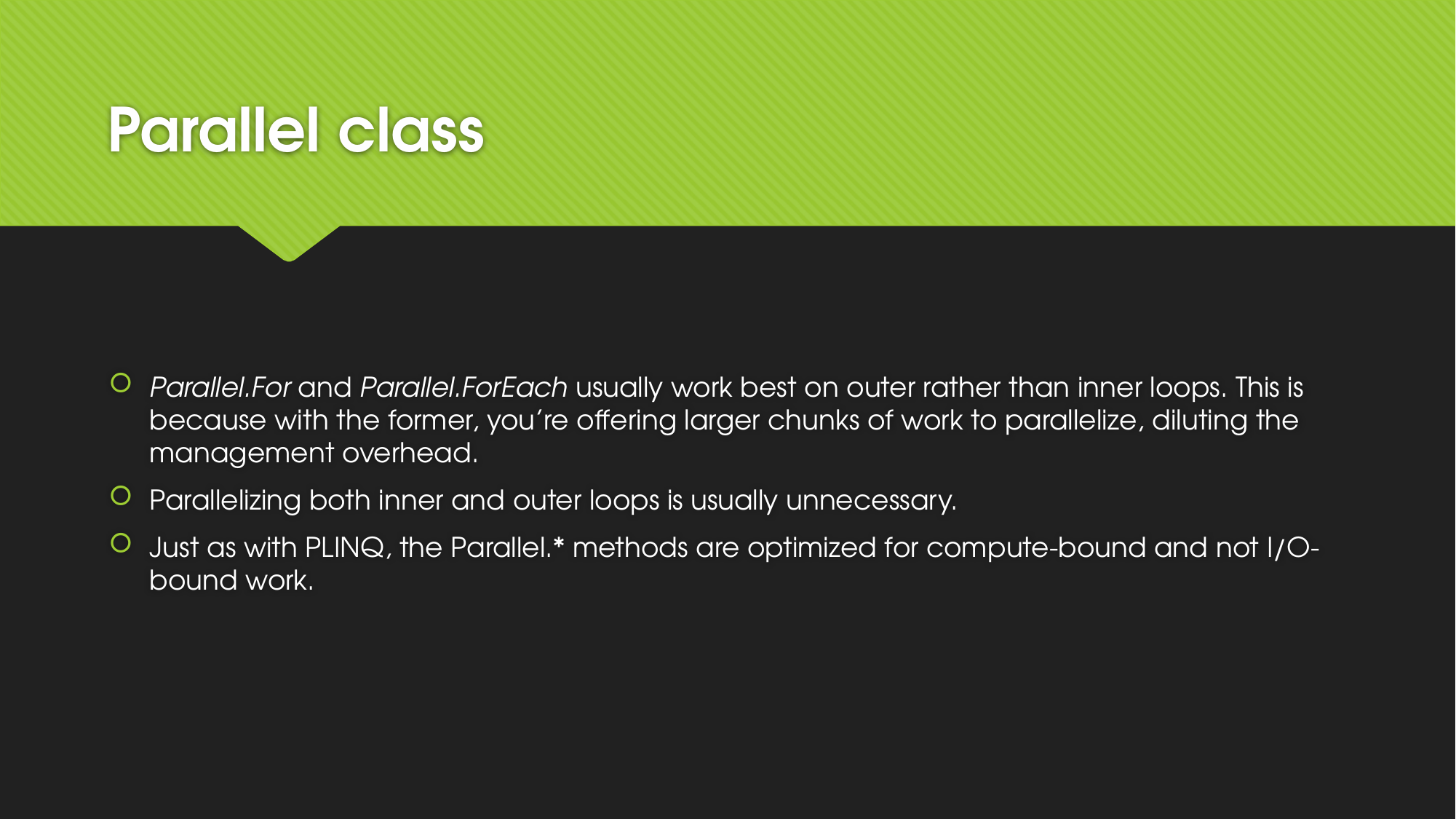

# Parallel class
Parallel.For and Parallel.ForEach usually work best on outer rather than inner loops. This is because with the former, you’re offering larger chunks of work to parallelize, diluting the management overhead.
Parallelizing both inner and outer loops is usually unnecessary.
Just as with PLINQ, the Parallel.* methods are optimized for compute-bound and not I/O-bound work.